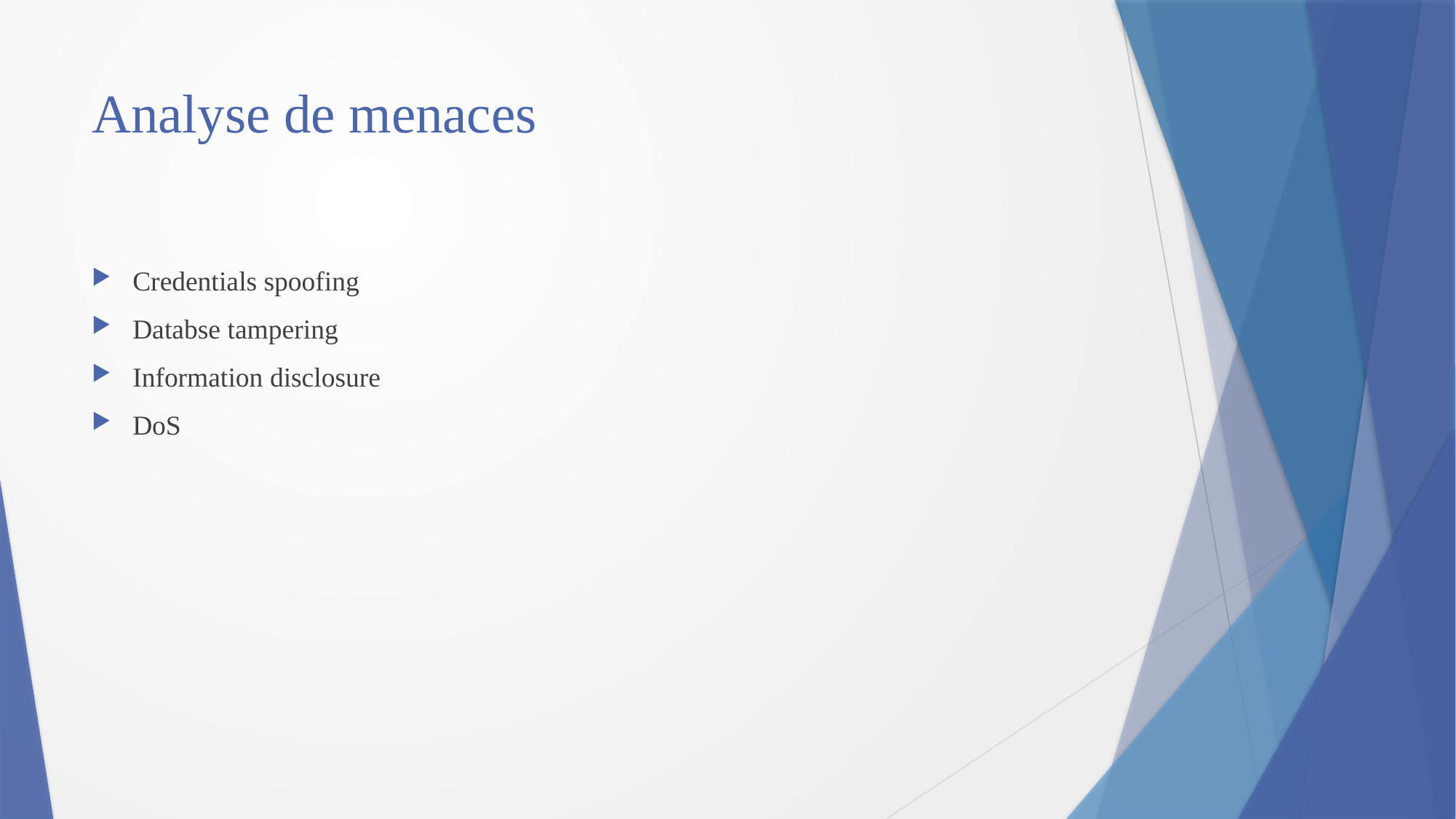

# Analyse de menaces
Credentials spoofing
Databse tampering
Information disclosure
DoS